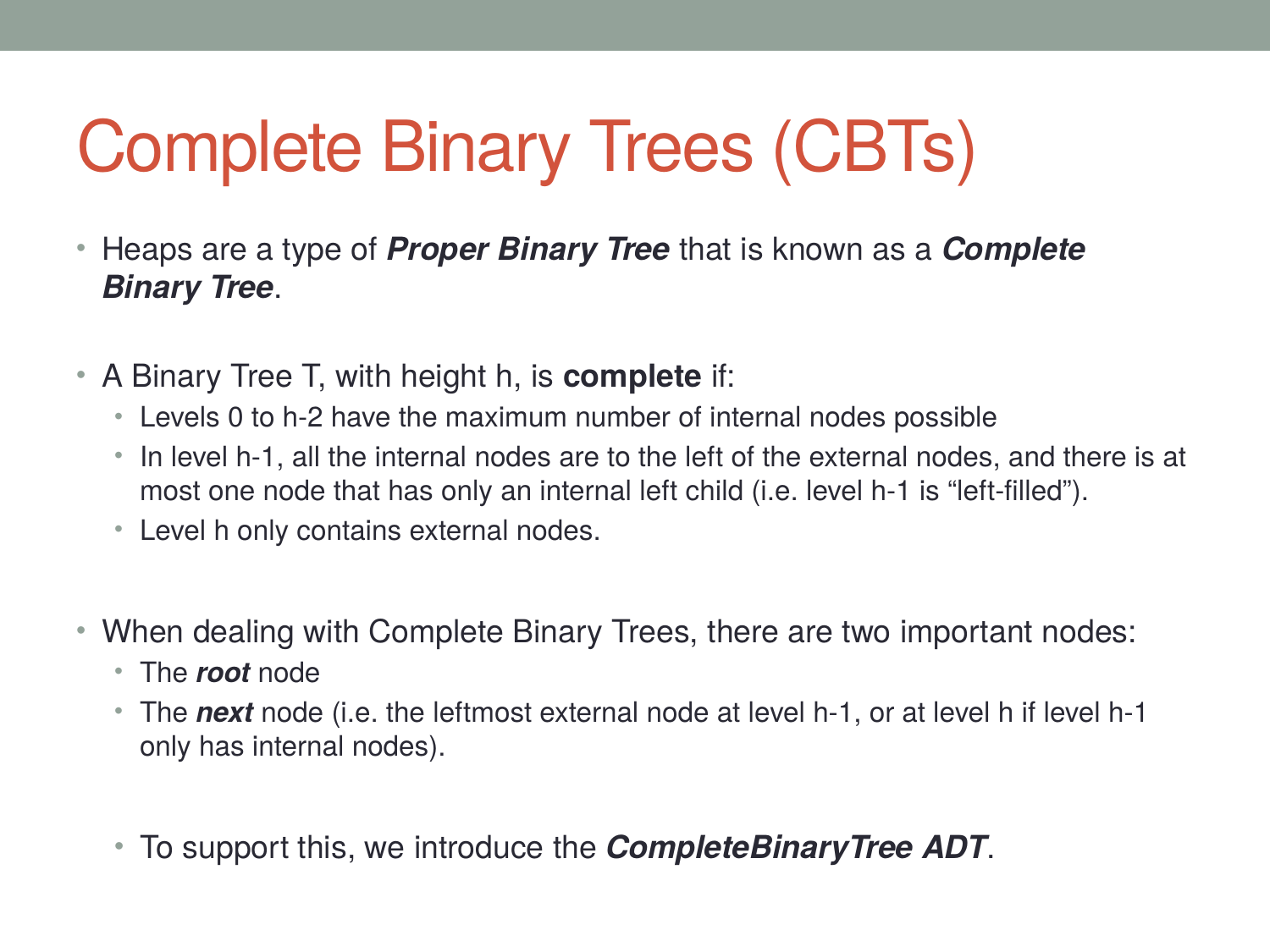

# Complete Binary Trees (CBTs)
Heaps are a type of Proper Binary Tree that is known as a Complete Binary Tree.

A Binary Tree T, with height h, is complete if:
Levels 0 to h-2 have the maximum number of internal nodes possible
In level h-1, all the internal nodes are to the left of the external nodes, and there is at most one node that has only an internal left child (i.e. level h-1 is “left-filled”).
Level h only contains external nodes.

When dealing with Complete Binary Trees, there are two important nodes:
The root node
The next node (i.e. the leftmost external node at level h-1, or at level h if level h-1 only has internal nodes).

To support this, we introduce the CompleteBinaryTree ADT.